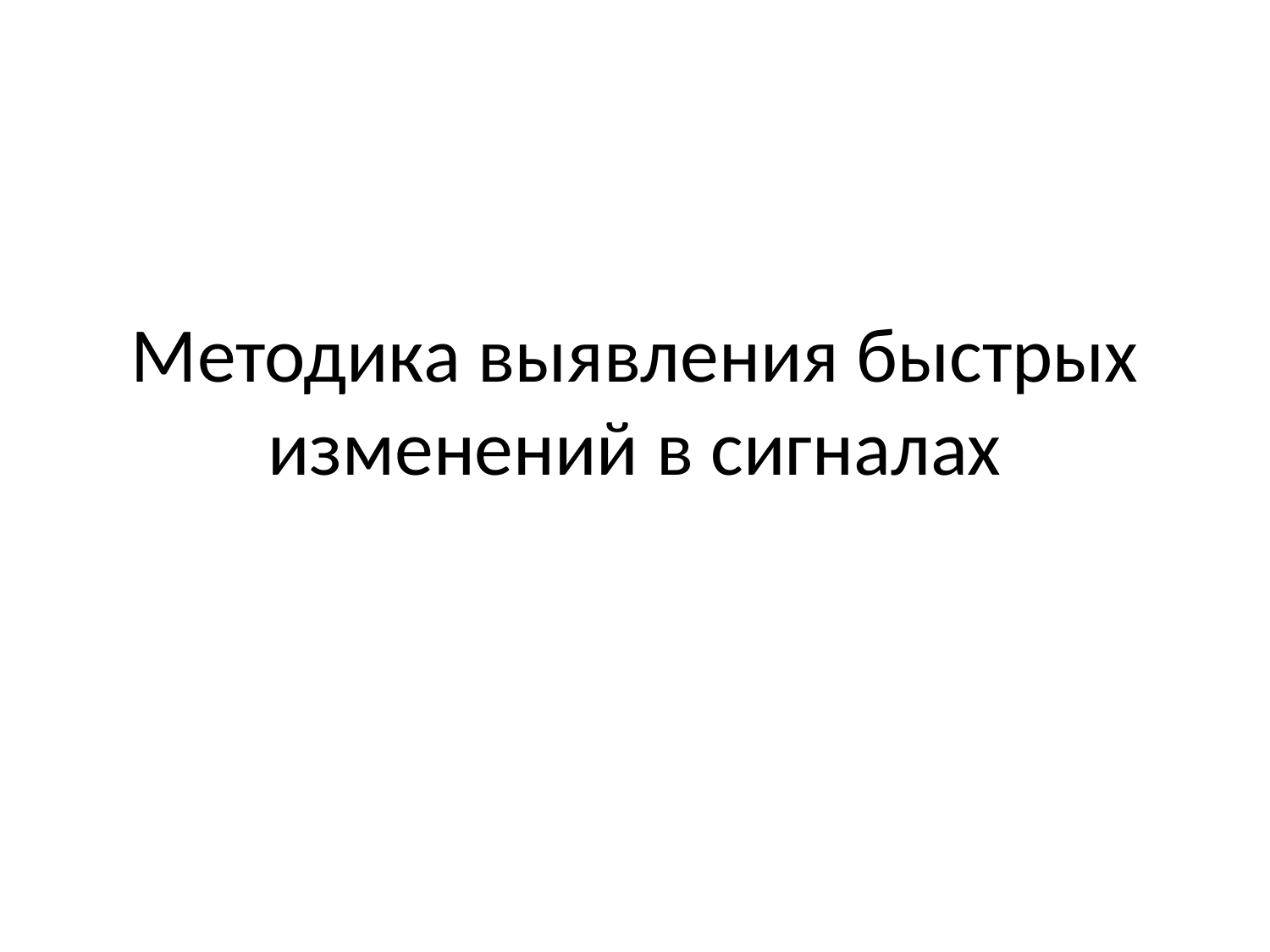

# Методика выявления быстрых изменений в сигналах